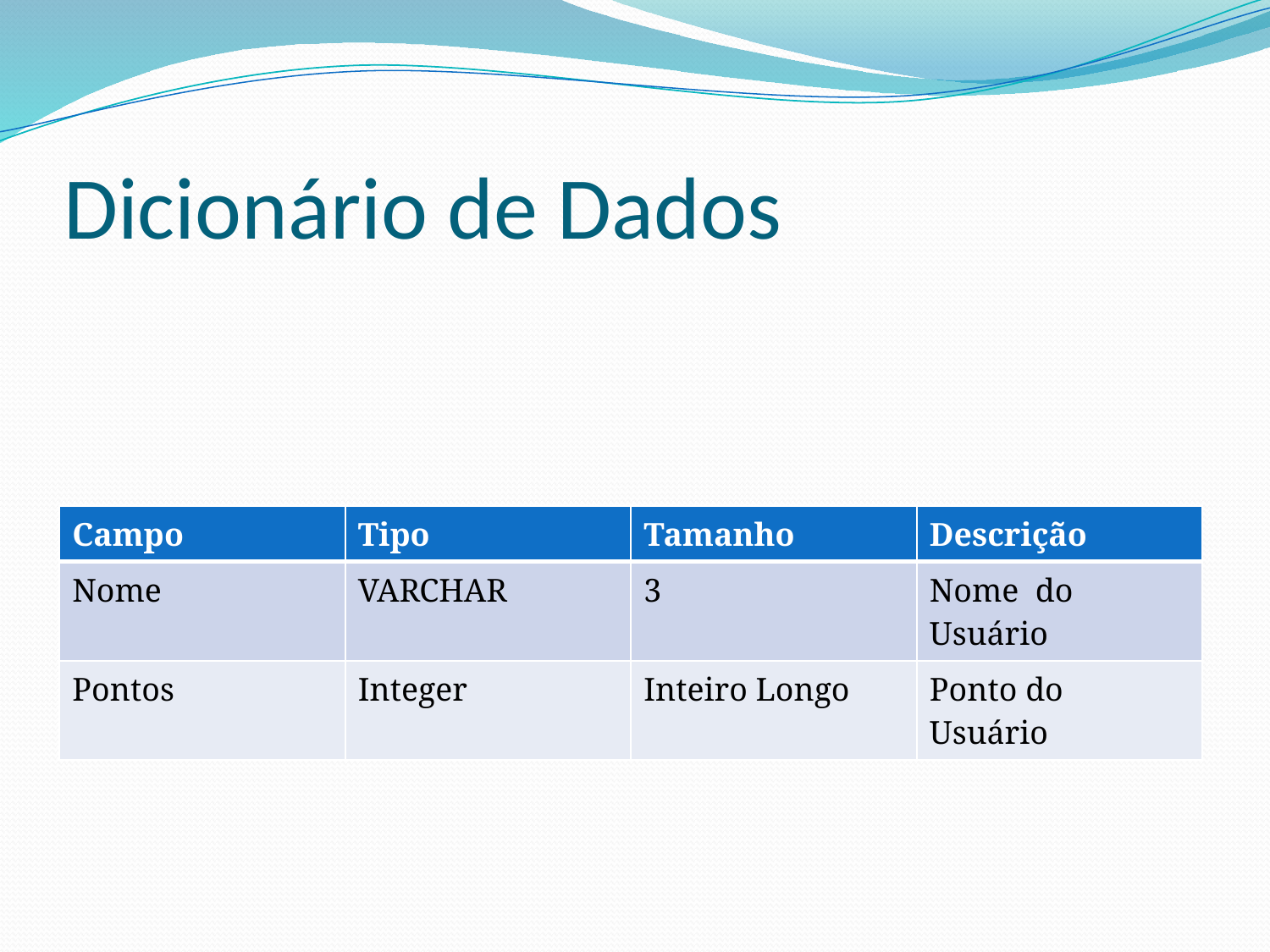

# Dicionário de Dados
| Campo | Tipo | Tamanho | Descrição |
| --- | --- | --- | --- |
| Nome | VARCHAR | 3 | Nome do Usuário |
| Pontos | Integer | Inteiro Longo | Ponto do Usuário |